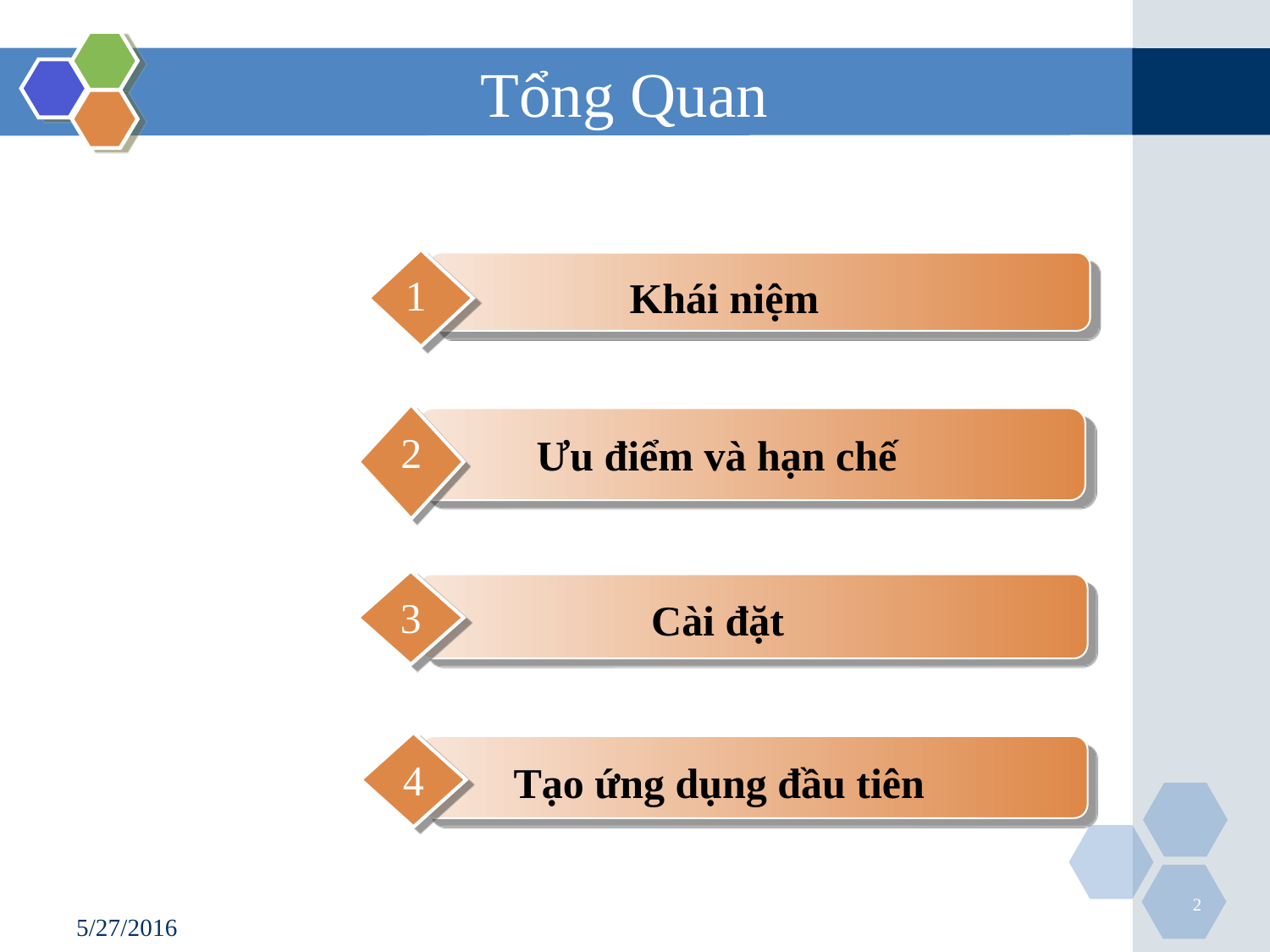

# Tổng Quan

1
Khái niệm

2
Ưu điểm và hạn chế

3
Cài đặt

4
Tạo ứng dụng đầu tiên
2
5/27/2016